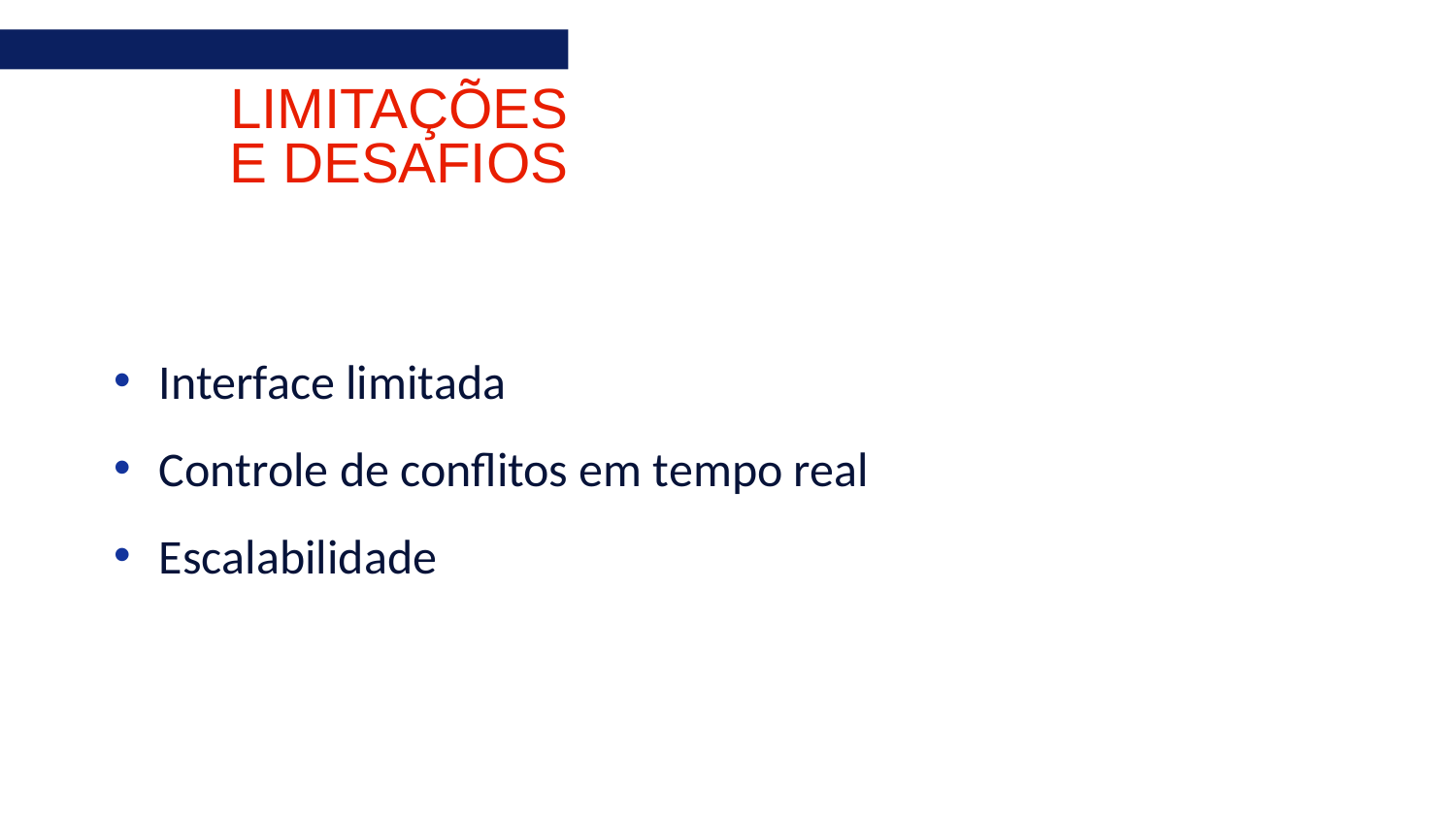

LIMITAÇÕES
E DESAFIOS
Interface limitada
Controle de conflitos em tempo real
Escalabilidade